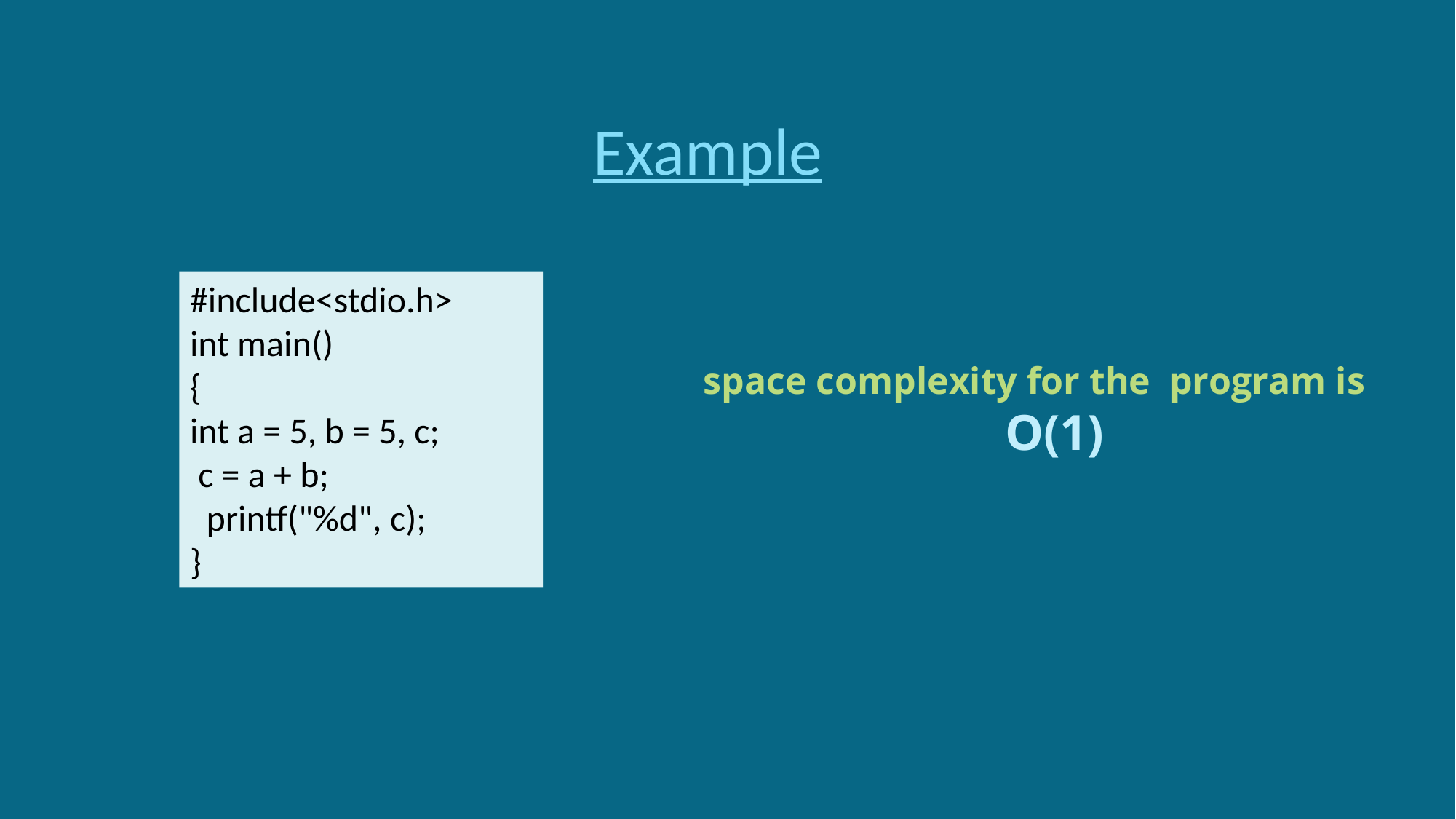

Example
#include<stdio.h>
int main()
{
int a = 5, b = 5, c;
 c = a + b;
  printf("%d", c);
}
 space complexity for the  program is
                            O(1)